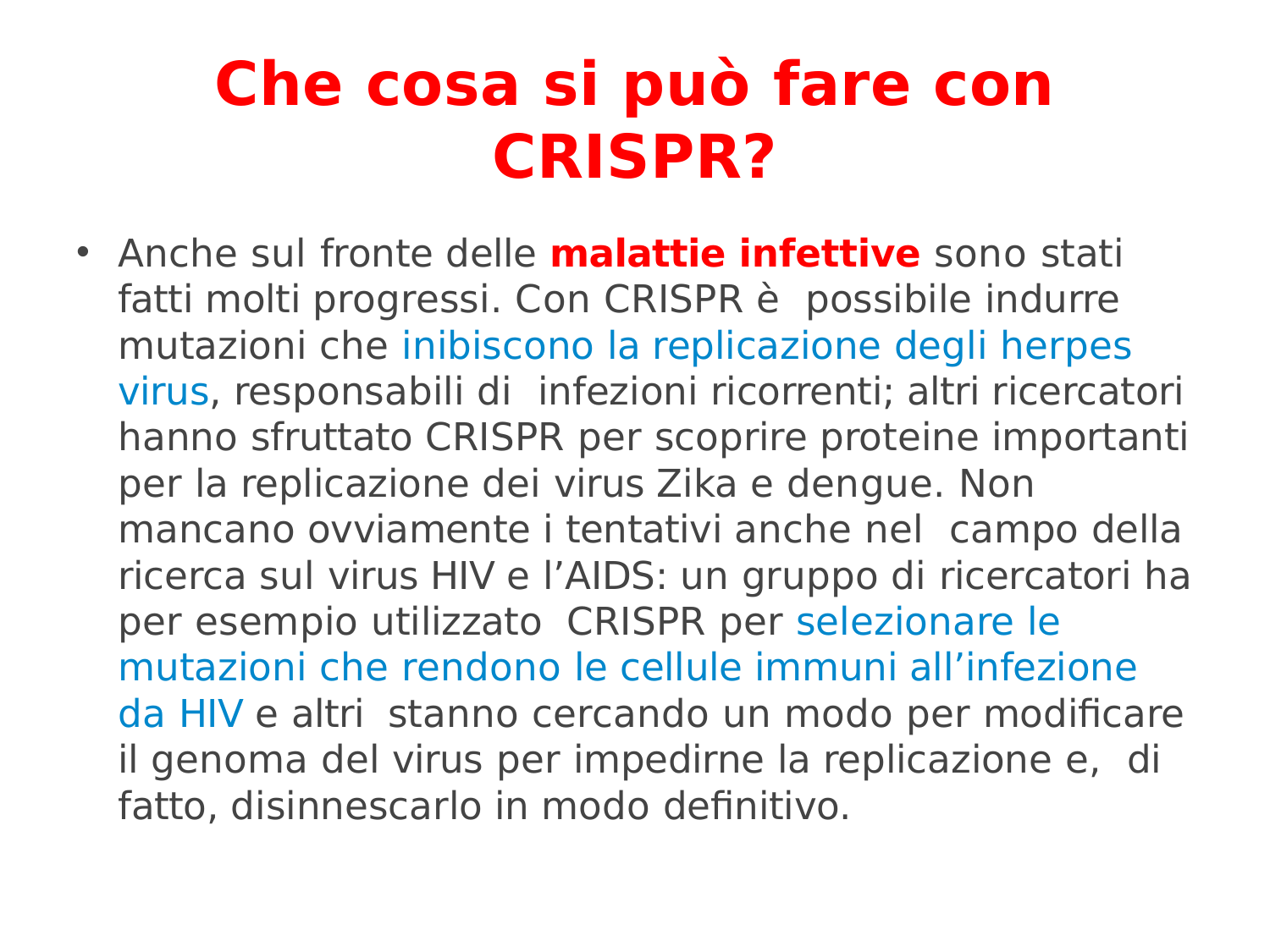

# Che cosa si può fare con CRISPR?
Anche sul fronte delle malattie infettive sono stati fatti molti progressi. Con CRISPR è  possibile indurre mutazioni che inibiscono la replicazione degli herpes virus, responsabili di  infezioni ricorrenti; altri ricercatori hanno sfruttato CRISPR per scoprire proteine importanti per la replicazione dei virus Zika e dengue. Non mancano ovviamente i tentativi anche nel  campo della ricerca sul virus HIV e l’AIDS: un gruppo di ricercatori ha per esempio utilizzato  CRISPR per selezionare le mutazioni che rendono le cellule immuni all’infezione da HIV e altri  stanno cercando un modo per modiﬁcare il genoma del virus per impedirne la replicazione e,  di fatto, disinnescarlo in modo deﬁnitivo.